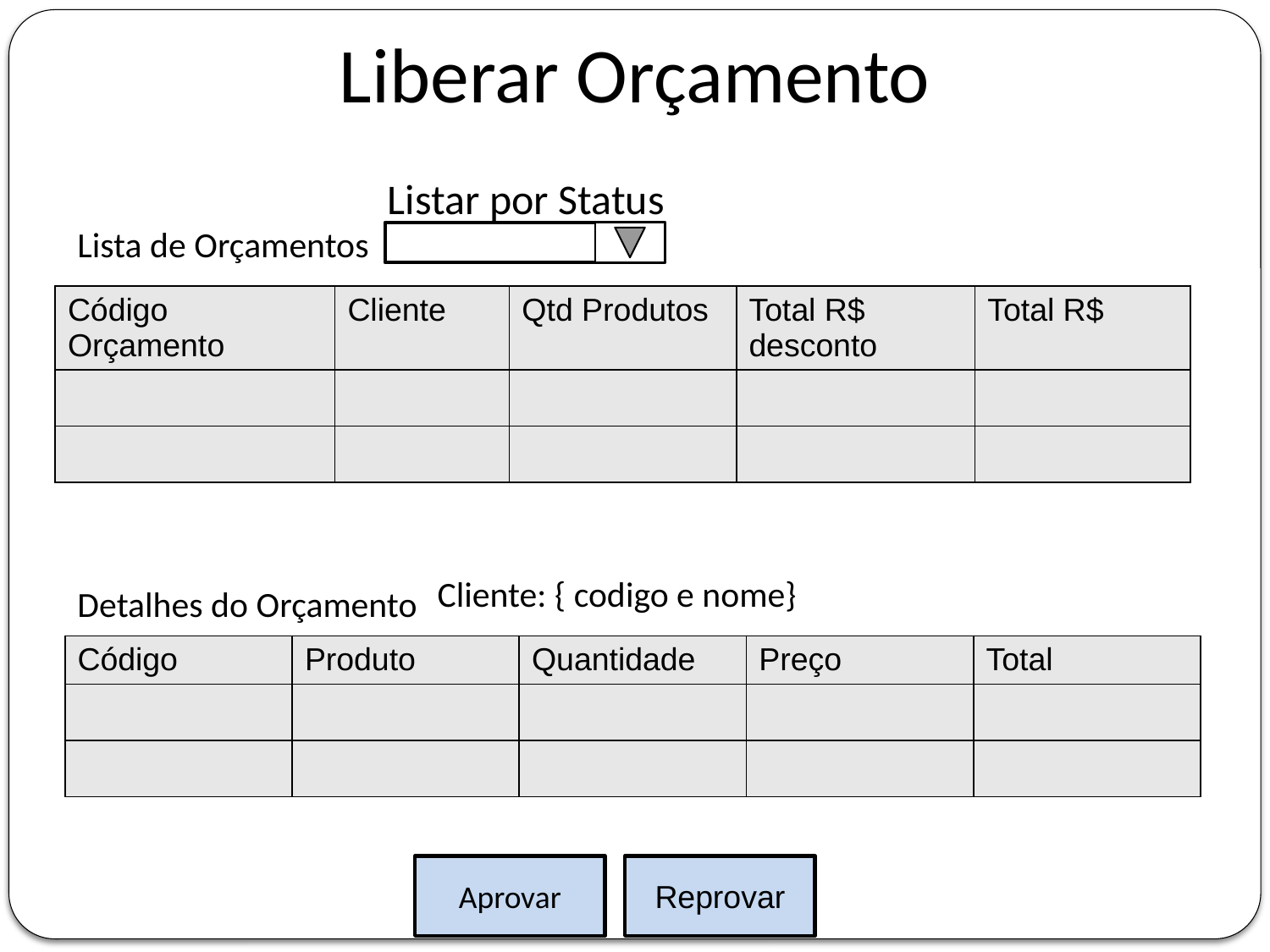

Liberar Orçamento
Listar por Status

Lista de Orçamentos

| Código Orçamento | Cliente | Qtd Produtos | Total R$ desconto | Total R$ |
| --- | --- | --- | --- | --- |
|  |  |  |  |  |
|  |  |  |  |  |
Cliente: { codigo e nome}

Detalhes do Orçamento

| Código | Produto | Quantidade | Preço | Total |
| --- | --- | --- | --- | --- |
|  |  |  |  |  |
|  |  |  |  |  |
Aprovar
Reprovar